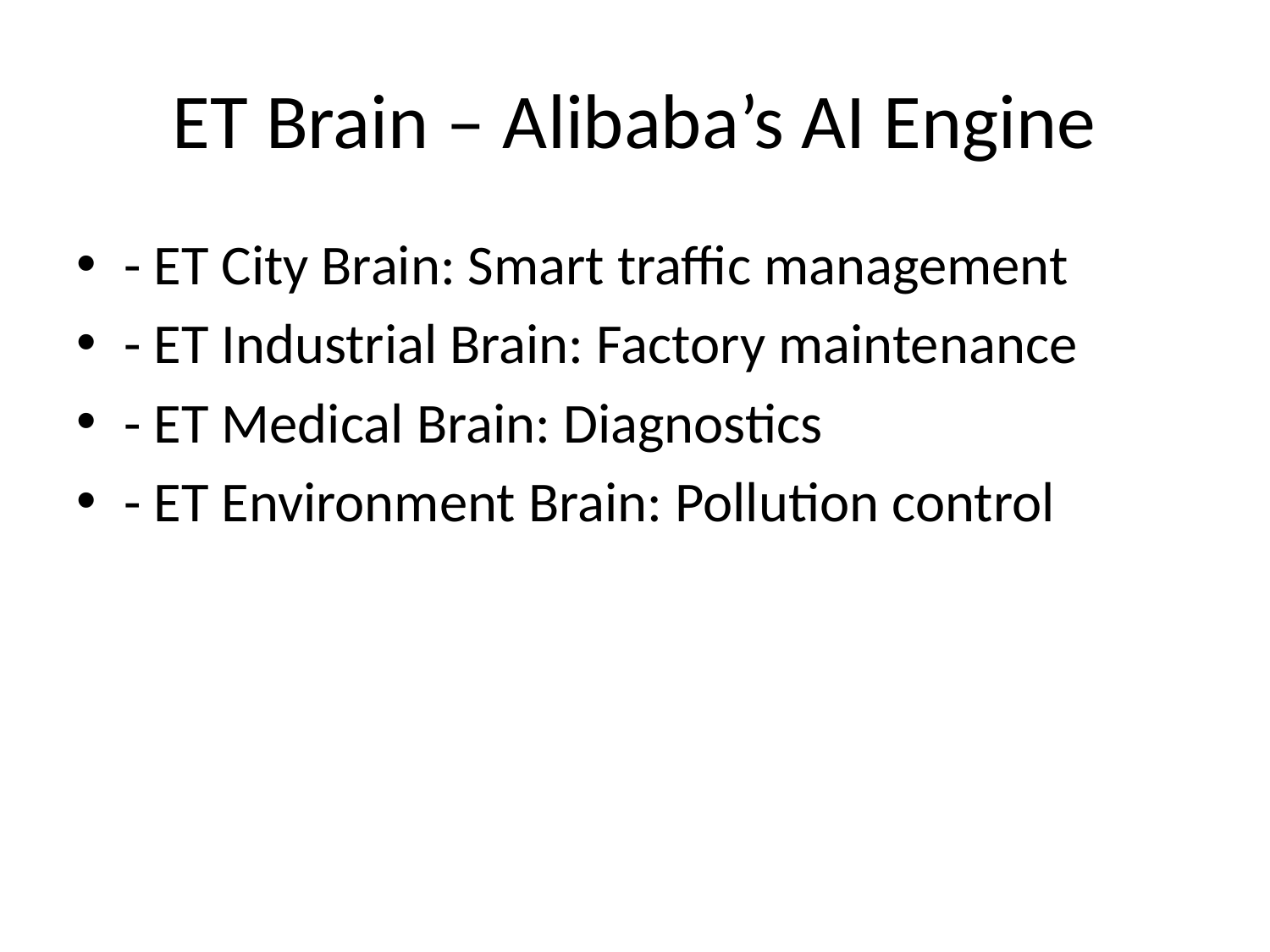

# ET Brain – Alibaba’s AI Engine
- ET City Brain: Smart traffic management
- ET Industrial Brain: Factory maintenance
- ET Medical Brain: Diagnostics
- ET Environment Brain: Pollution control